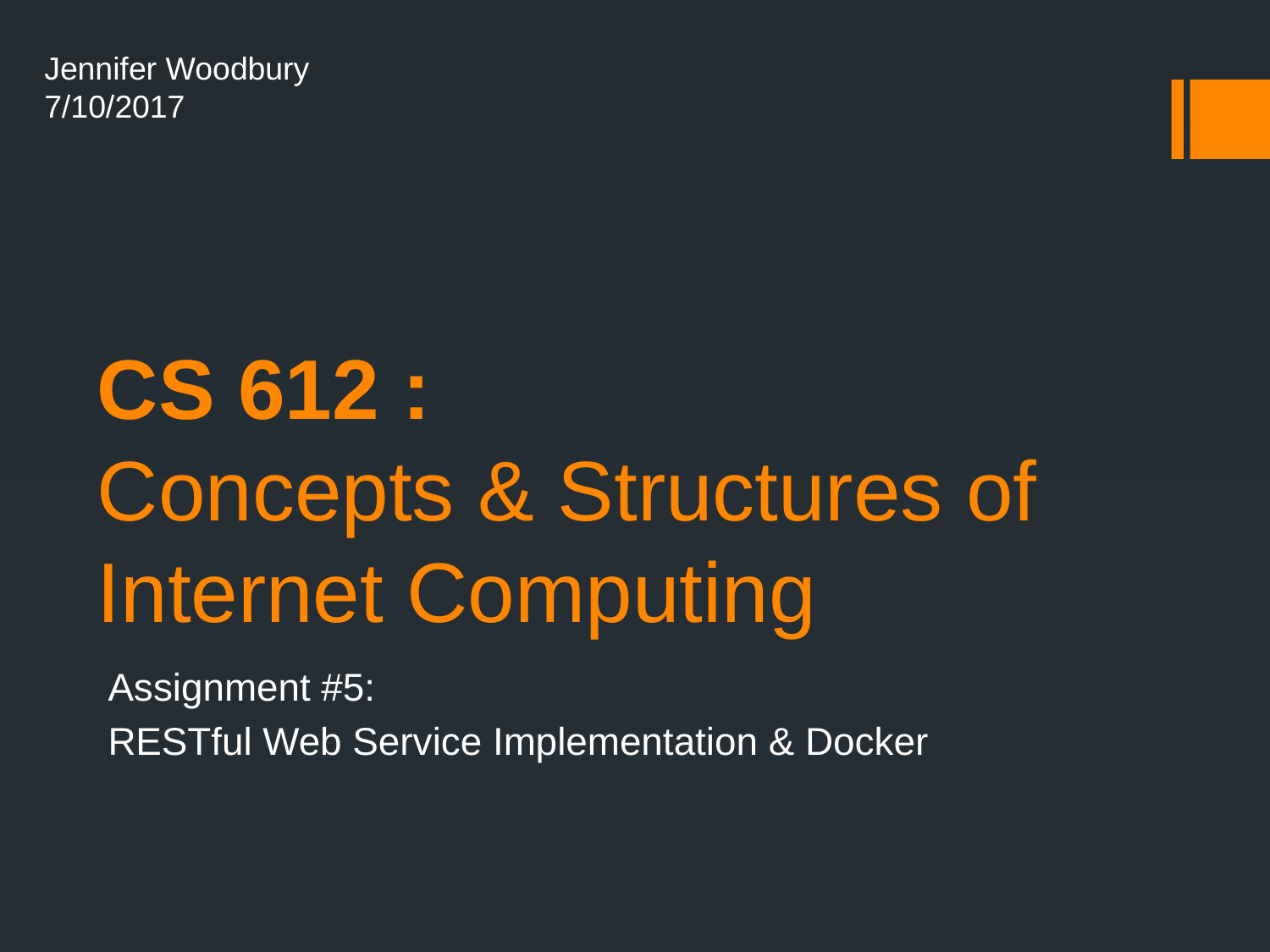

Jennifer Woodbury
7/10/2017
# CS 612 : Concepts & Structures of Internet Computing
Assignment #5:
RESTful Web Service Implementation & Docker